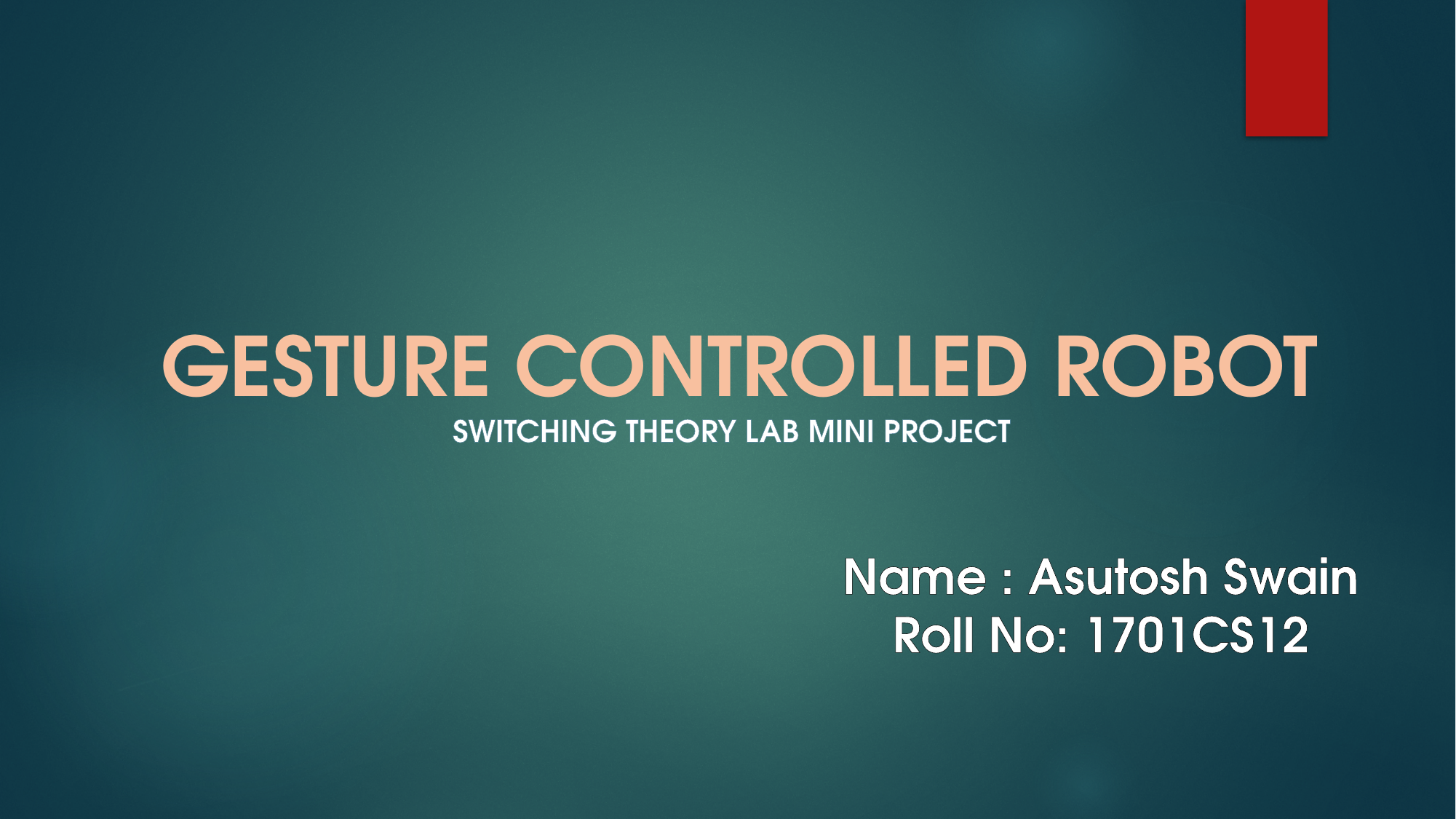

GESTURE CONTROLLED ROBOT
SWITCHING THEORY LAB MINI PROJECT
Name : Asutosh Swain
Roll No: 1701CS12